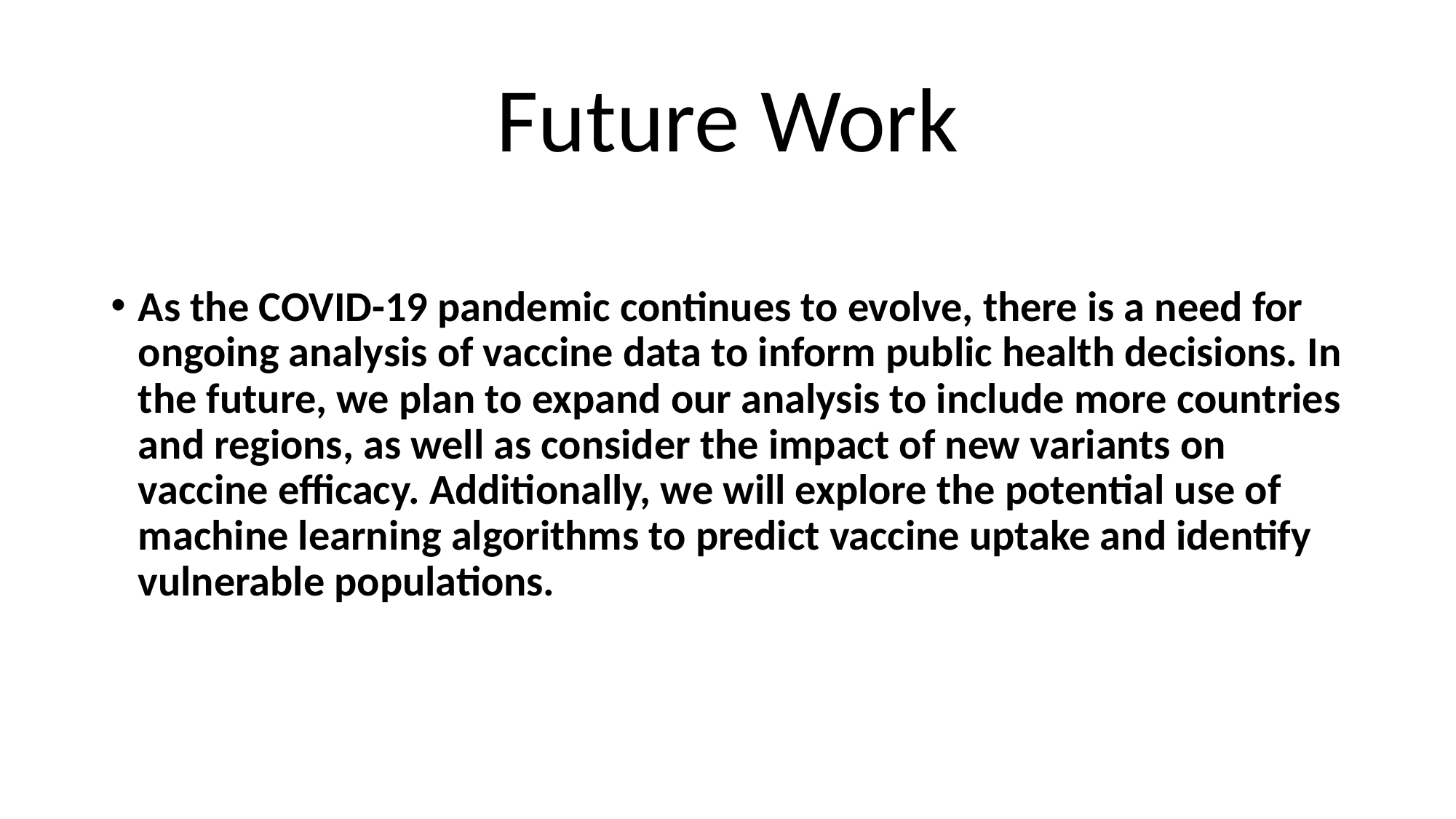

# Future Work

As the COVID-19 pandemic continues to evolve, there is a need for ongoing analysis of vaccine data to inform public health decisions. In the future, we plan to expand our analysis to include more countries and regions, as well as consider the impact of new variants on vaccine efficacy. Additionally, we will explore the potential use of machine learning algorithms to predict vaccine uptake and identify vulnerable populations.